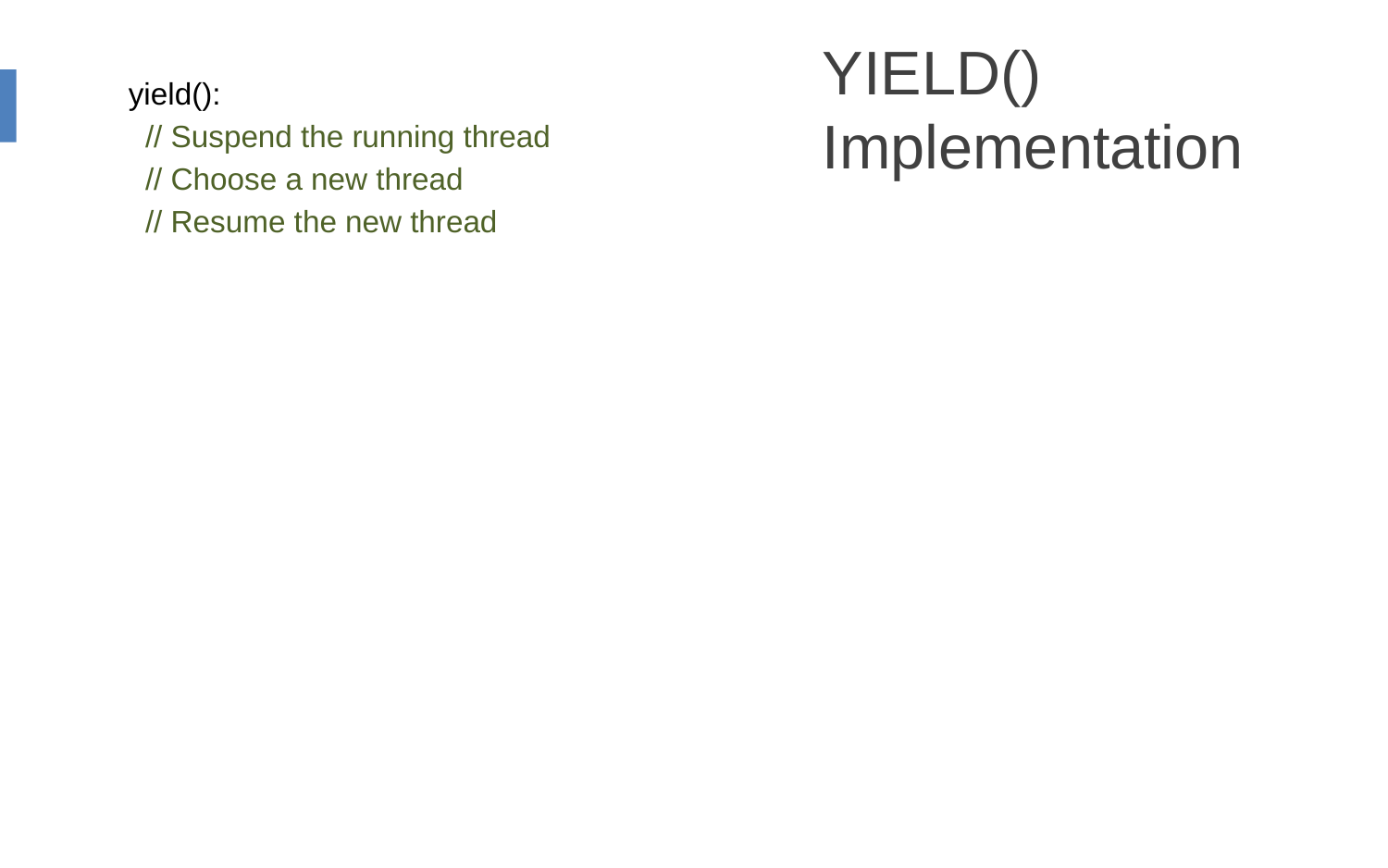

# YIELD() Implementation
yield():
  // Suspend the running thread
  // Choose a new thread
  // Resume the new thread